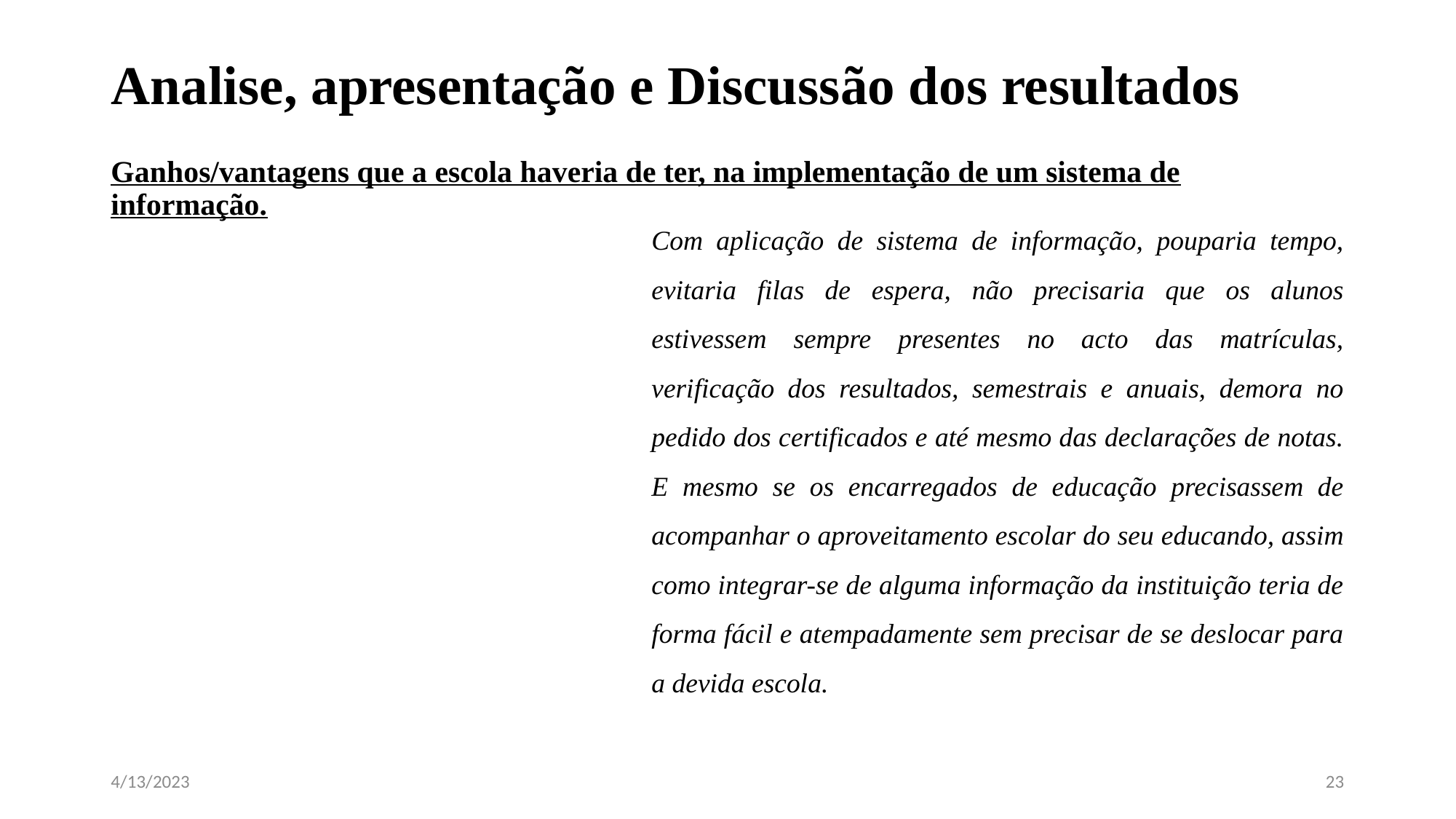

# Analise, apresentação e Discussão dos resultados
Ganhos/vantagens que a escola haveria de ter, na implementação de um sistema de informação.

Com aplicação de sistema de informação, pouparia tempo, evitaria filas de espera, não precisaria que os alunos estivessem sempre presentes no acto das matrículas, verificação dos resultados, semestrais e anuais, demora no pedido dos certificados e até mesmo das declarações de notas. E mesmo se os encarregados de educação precisassem de acompanhar o aproveitamento escolar do seu educando, assim como integrar-se de alguma informação da instituição teria de forma fácil e atempadamente sem precisar de se deslocar para a devida escola.
4/13/2023
23